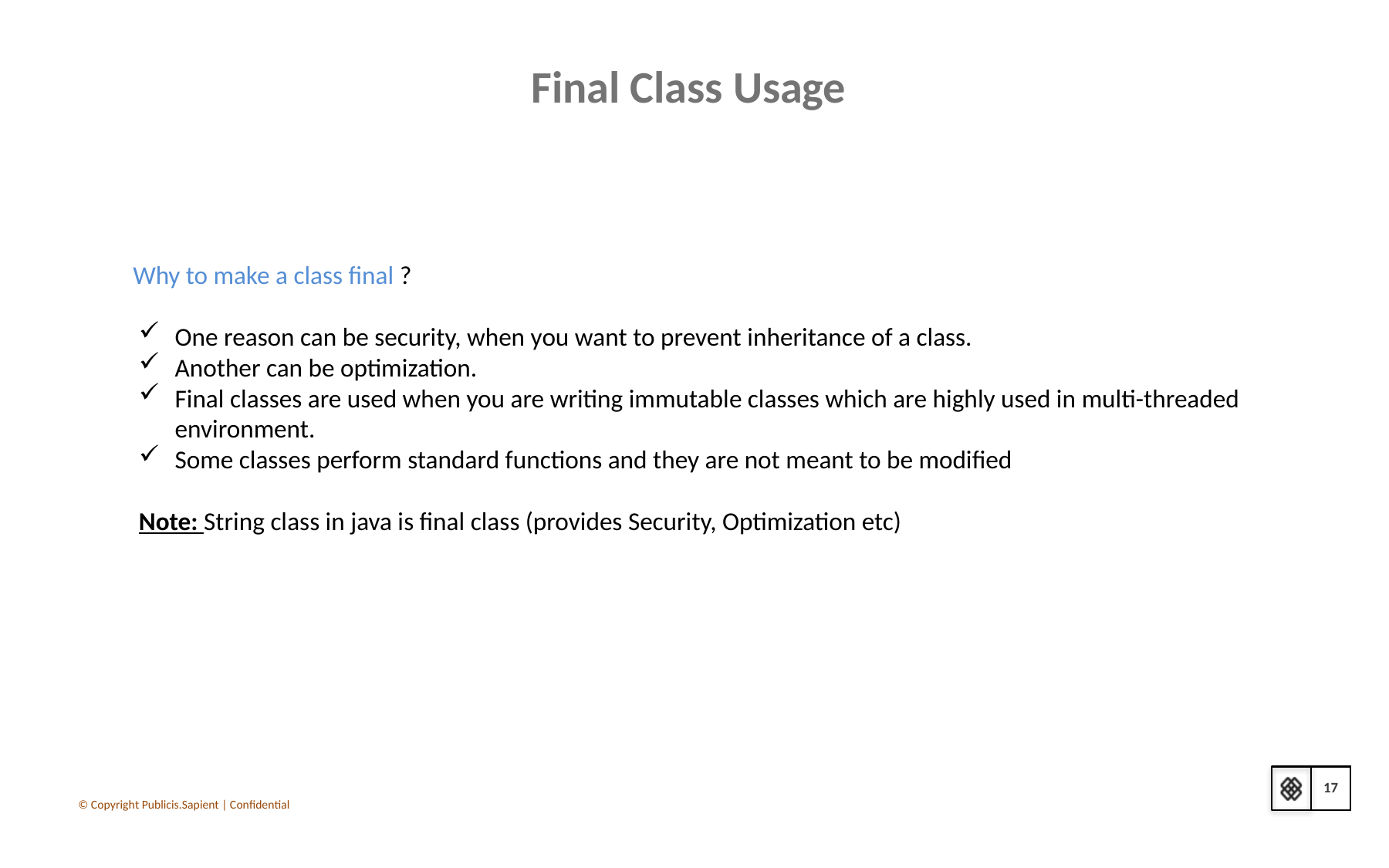

Final Class Usage
         Why to make a class final ?

One reason can be security, when you want to prevent inheritance of a class.
Another can be optimization.
Final classes are used when you are writing immutable classes which are highly used in multi-threaded environment.
Some classes perform standard functions and they are not meant to be modified

Note: String class in java is final class (provides Security, Optimization etc)